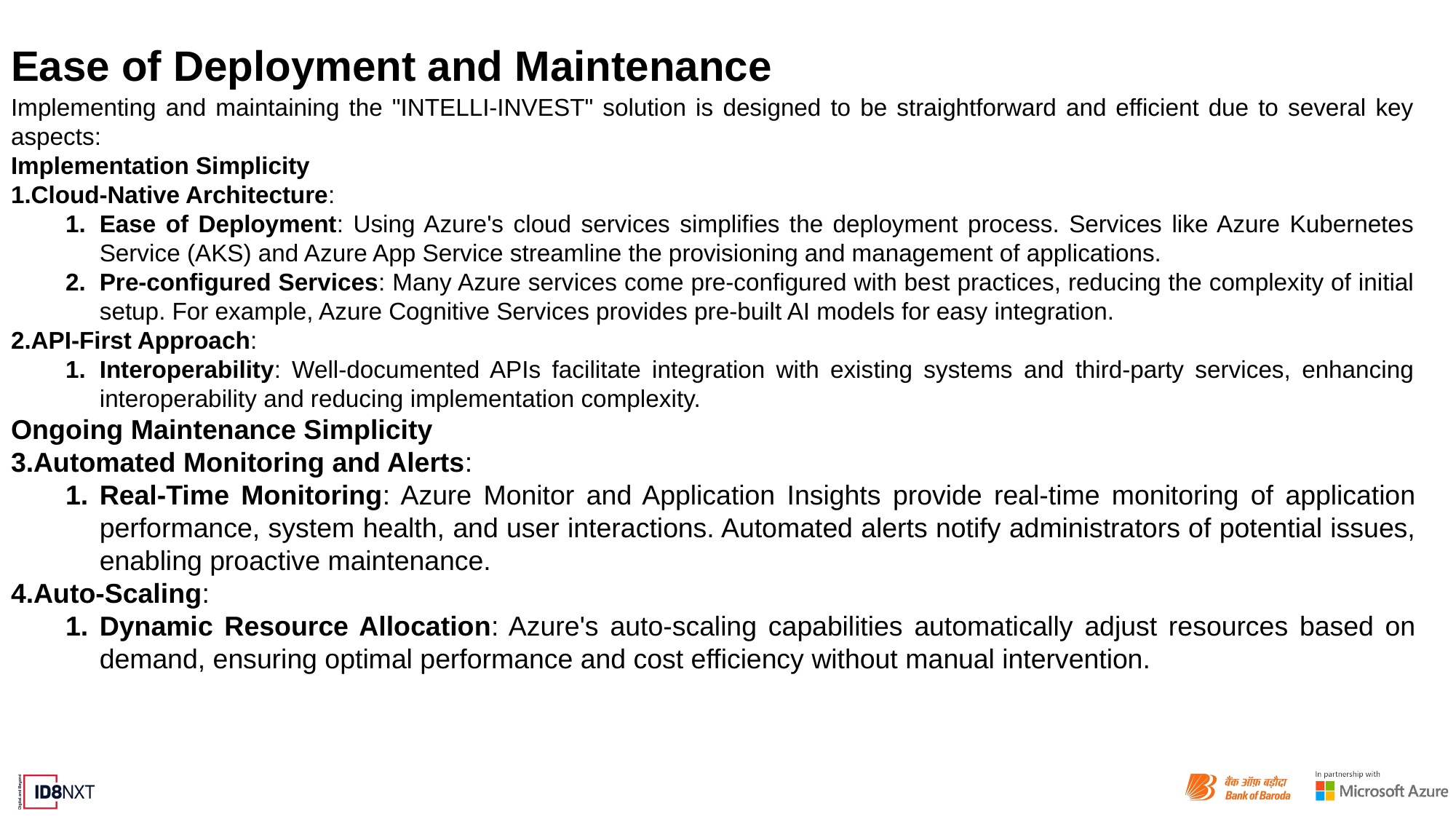

# Ease of Deployment and Maintenance
Implementing and maintaining the "INTELLI-INVEST" solution is designed to be straightforward and efficient due to several key aspects:
Implementation Simplicity
Cloud-Native Architecture:
Ease of Deployment: Using Azure's cloud services simplifies the deployment process. Services like Azure Kubernetes Service (AKS) and Azure App Service streamline the provisioning and management of applications.
Pre-configured Services: Many Azure services come pre-configured with best practices, reducing the complexity of initial setup. For example, Azure Cognitive Services provides pre-built AI models for easy integration.
API-First Approach:
Interoperability: Well-documented APIs facilitate integration with existing systems and third-party services, enhancing interoperability and reducing implementation complexity.
Ongoing Maintenance Simplicity
Automated Monitoring and Alerts:
Real-Time Monitoring: Azure Monitor and Application Insights provide real-time monitoring of application performance, system health, and user interactions. Automated alerts notify administrators of potential issues, enabling proactive maintenance.
Auto-Scaling:
Dynamic Resource Allocation: Azure's auto-scaling capabilities automatically adjust resources based on demand, ensuring optimal performance and cost efficiency without manual intervention.